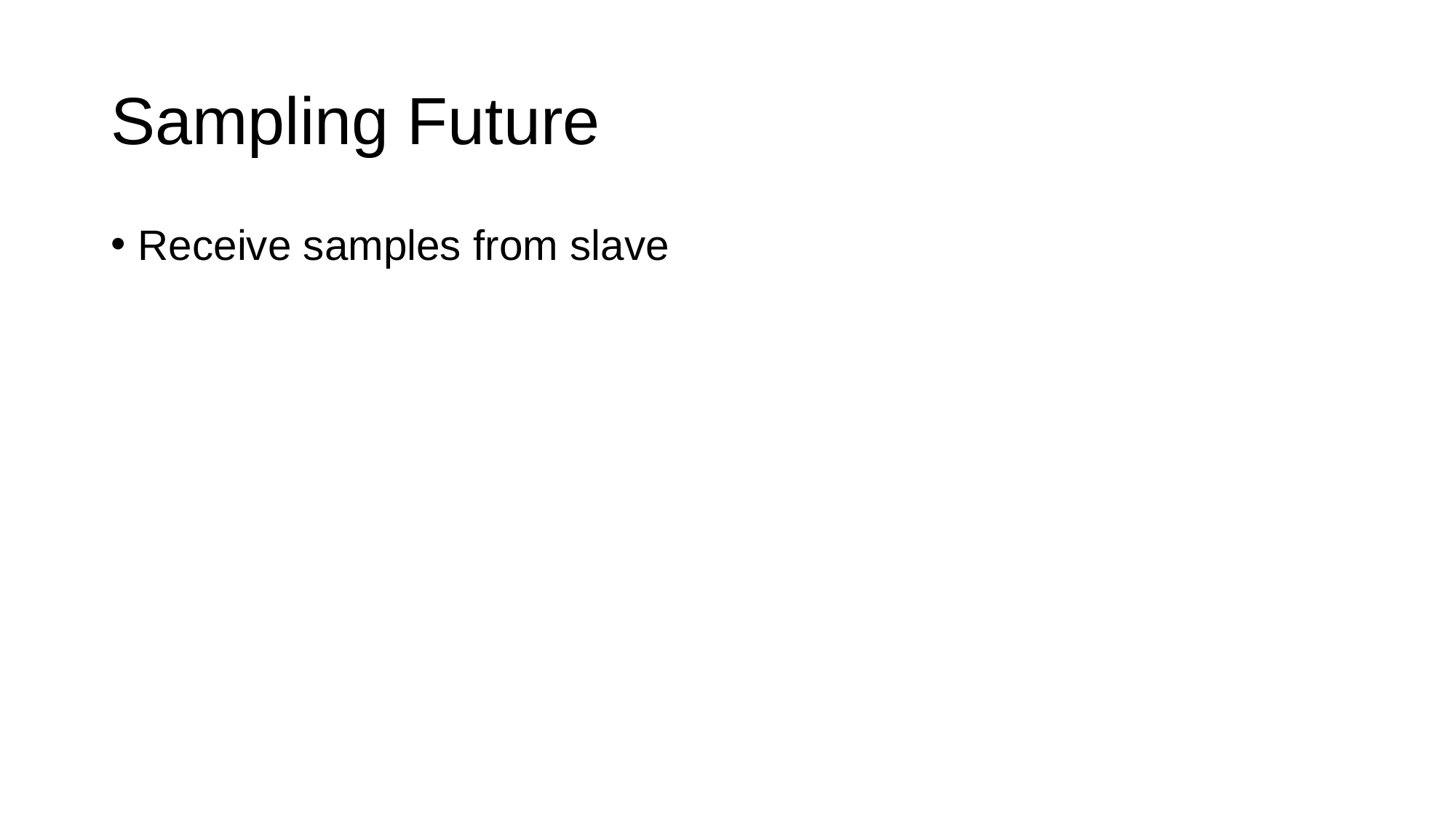

# Sampling Future
Receive samples from slave